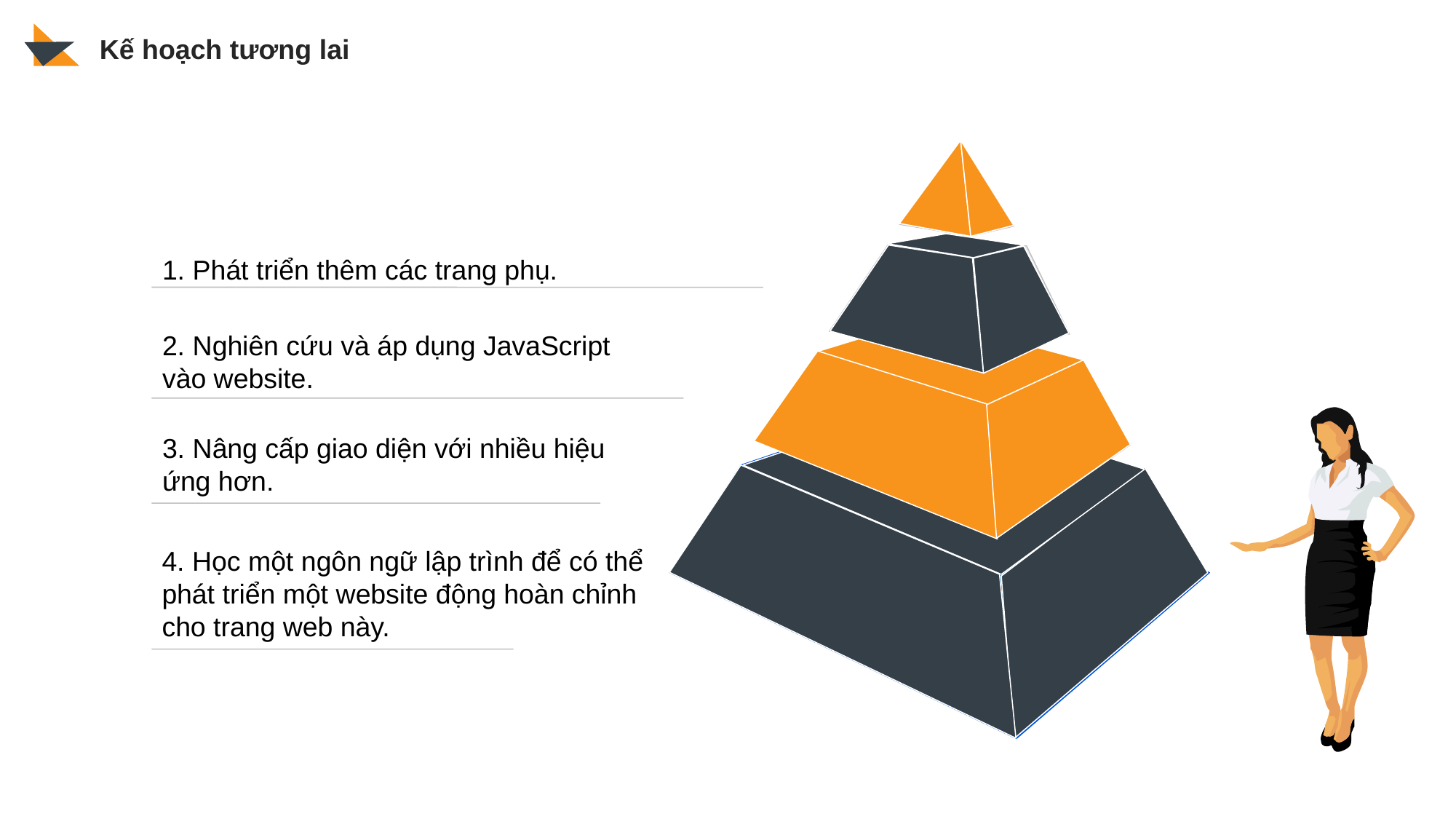

Kế hoạch tương lai

1. Phát triển thêm các trang phụ.

2. Nghiên cứu và áp dụng JavaScript vào website.

3. Nâng cấp giao diện với nhiều hiệu ứng hơn.

4. Học một ngôn ngữ lập trình để có thể phát triển một website động hoàn chỉnh cho trang web này.